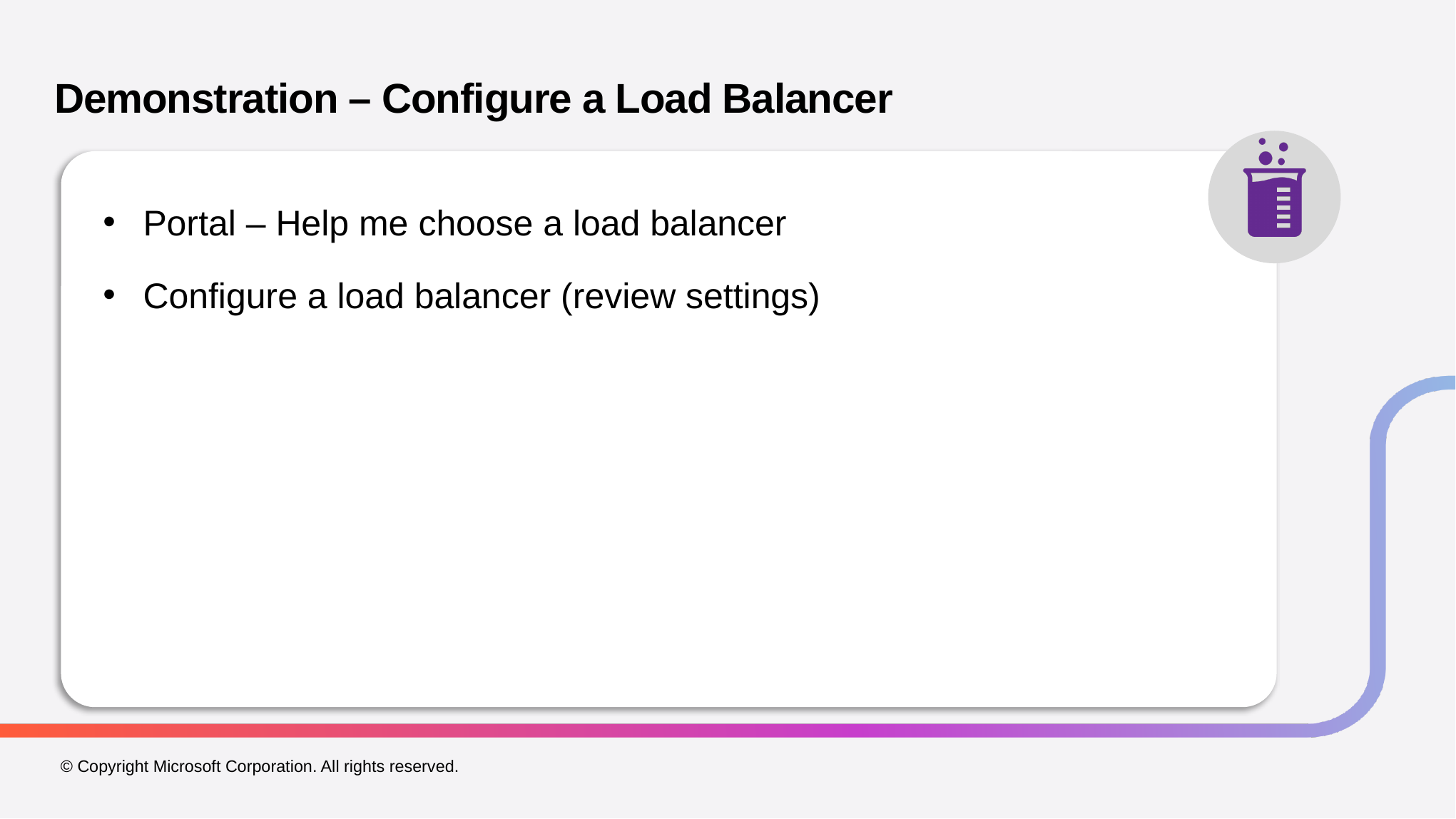

# Demonstration – Configure a Load Balancer
Portal – Help me choose a load balancer
Configure a load balancer (review settings)